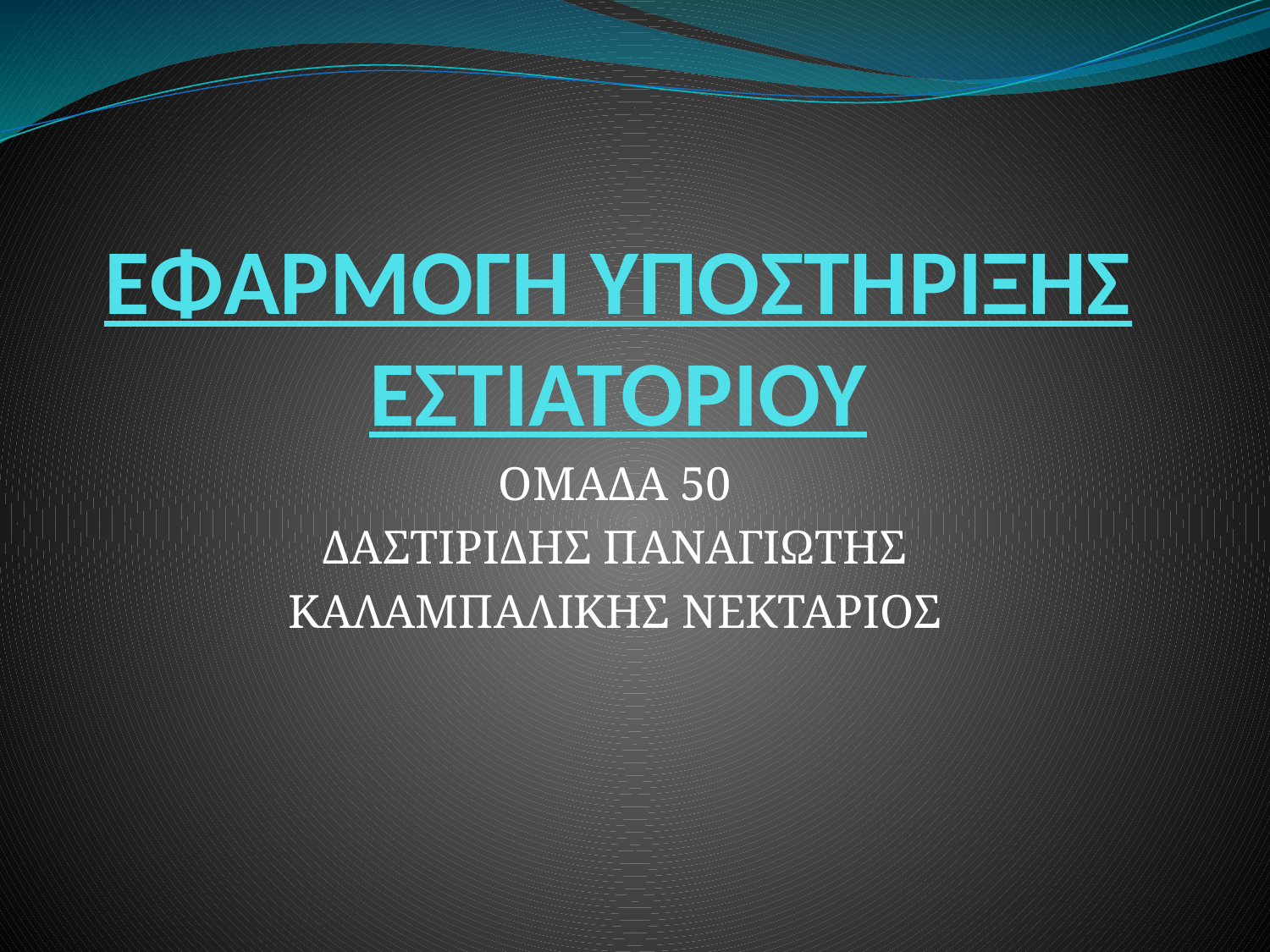

# ΕΦΑΡΜΟΓΗ ΥΠΟΣΤΗΡΙΞΗΣ ΕΣΤΙΑΤΟΡΙΟΥ
ΟΜΑΔΑ 50
ΔΑΣΤΙΡΙΔΗΣ ΠΑΝΑΓΙΩΤΗΣ
ΚΑΛΑΜΠΑΛΙΚΗΣ ΝΕΚΤΑΡΙΟΣ